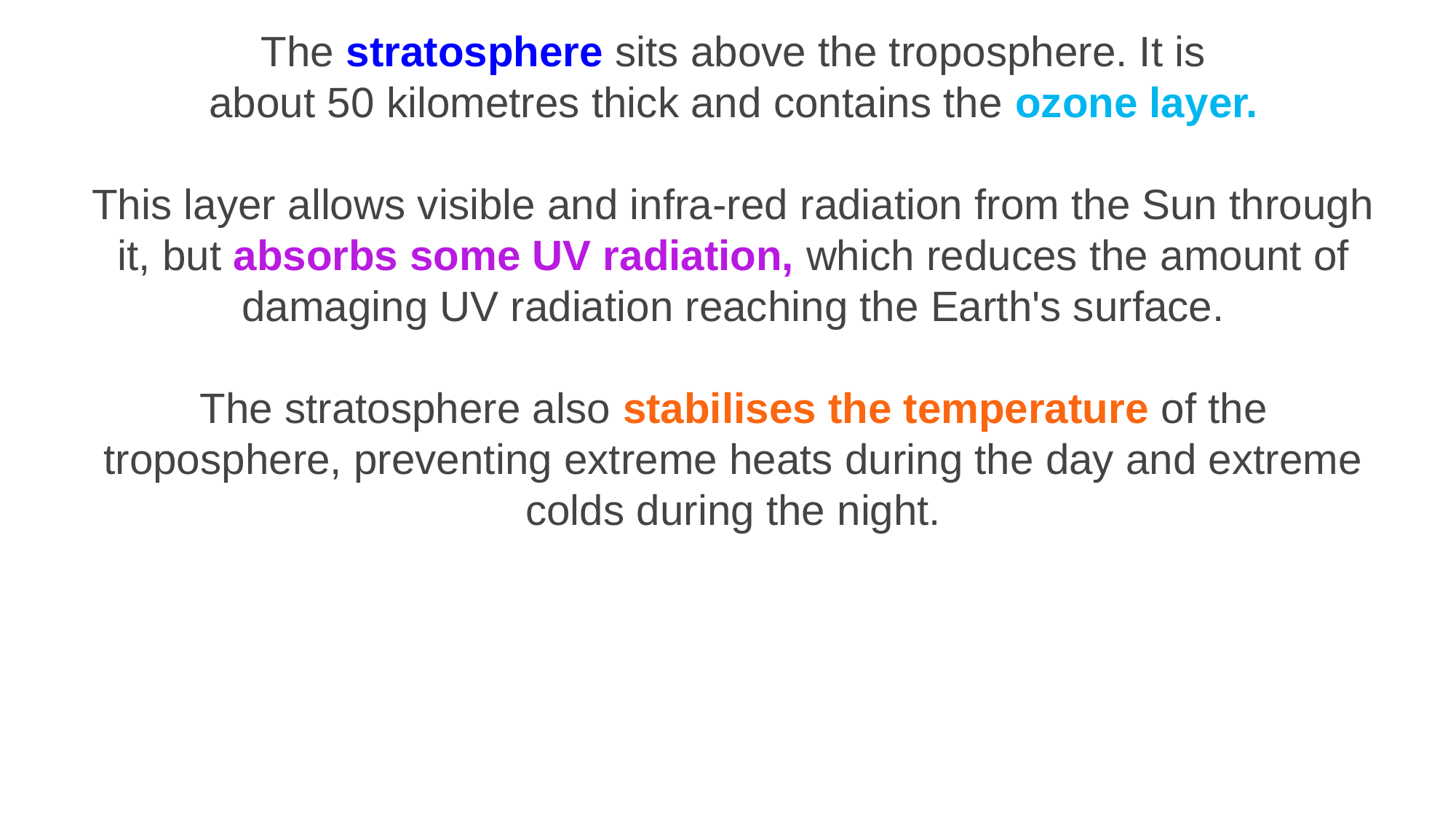

The stratosphere sits above the troposphere. It is about 50 kilometres thick and contains the ozone layer.

This layer allows visible and infra-red radiation from the Sun through it, but absorbs some UV radiation, which reduces the amount of damaging UV radiation reaching the Earth's surface.

The stratosphere also stabilises the temperature of the troposphere, preventing extreme heats during the day and extreme colds during the night.